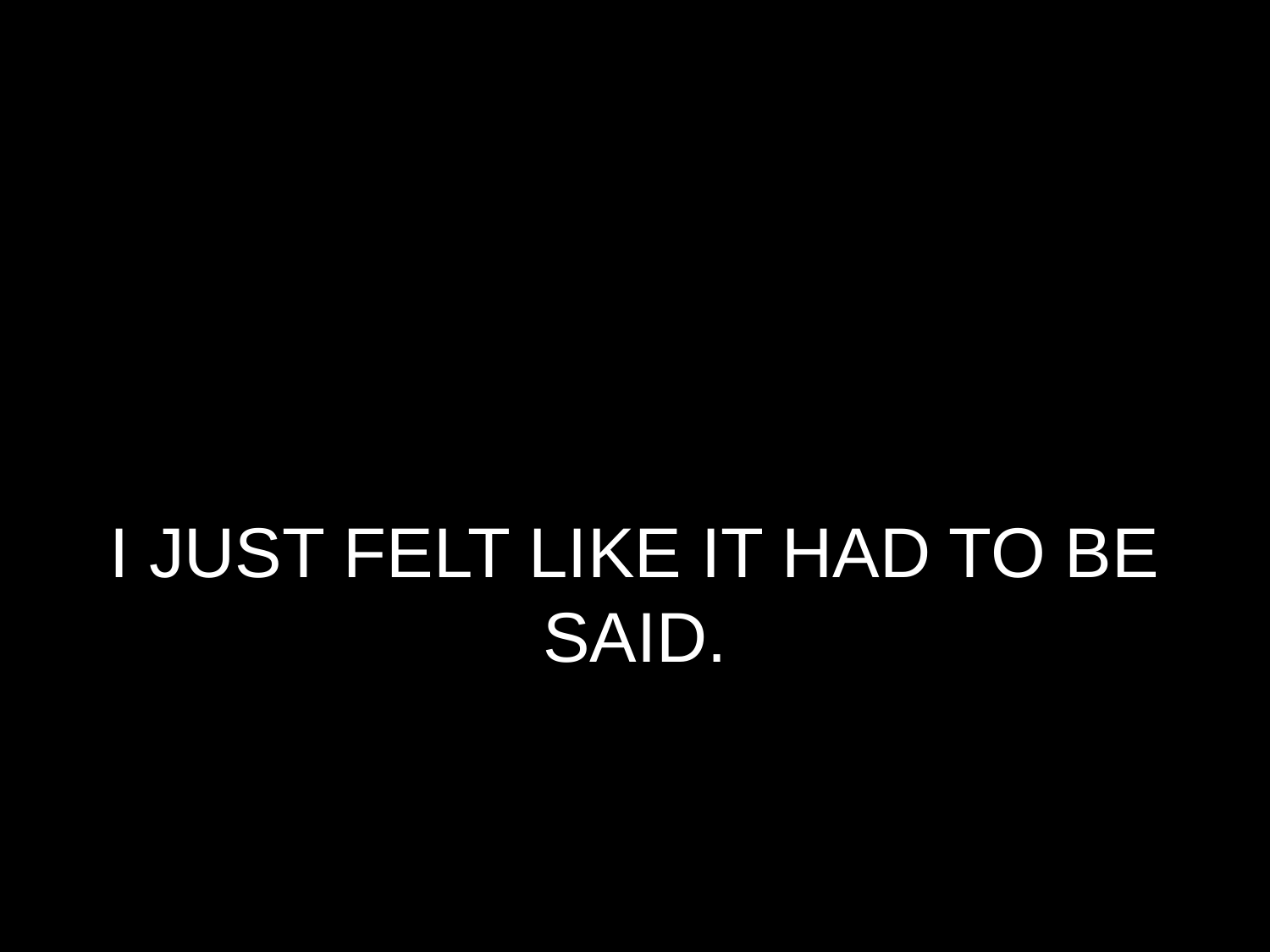

# I JUST FELT LIKE IT HAD TO BE SAID.